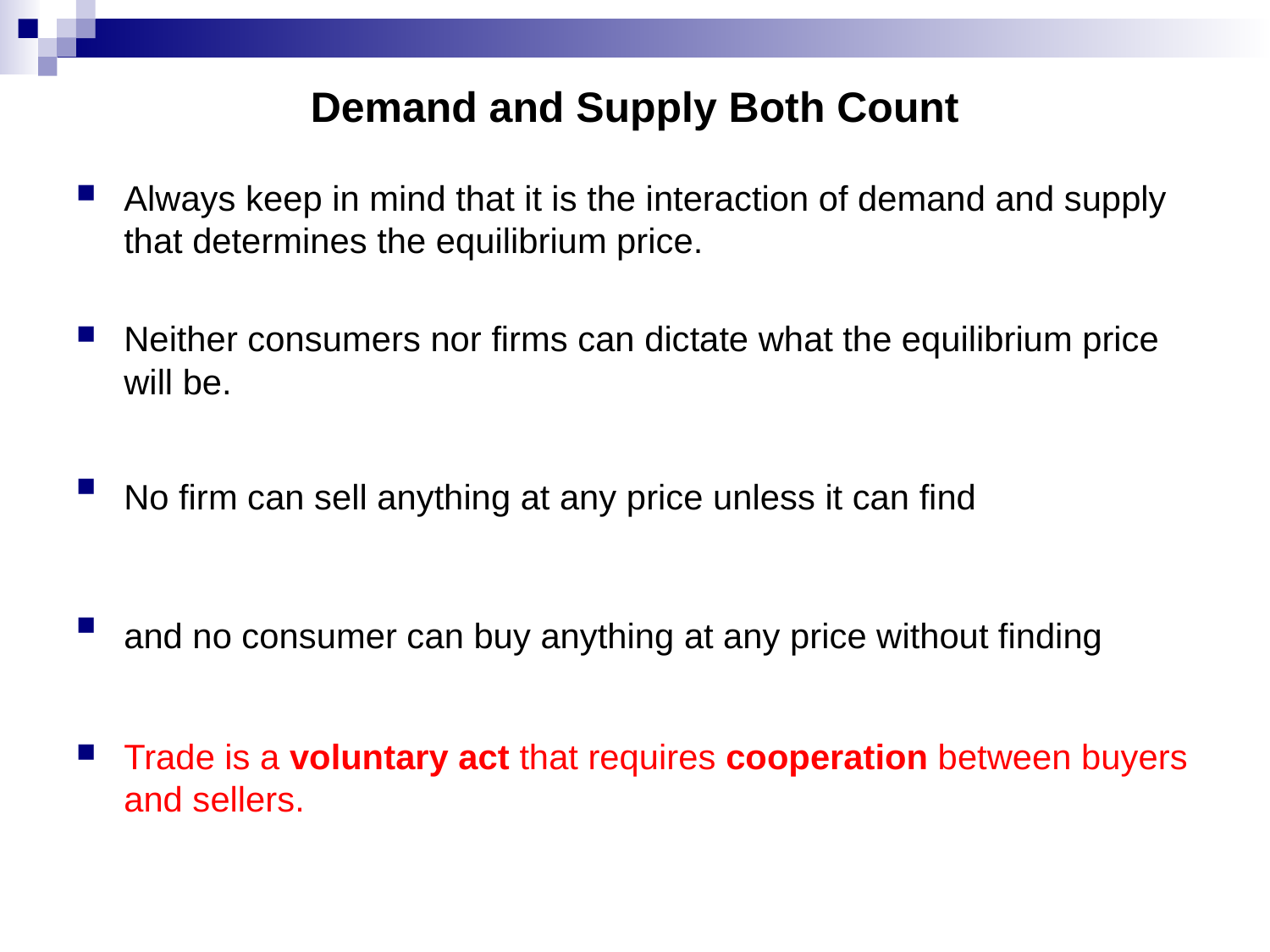

# Demand and Supply Both Count
Always keep in mind that it is the interaction of demand and supply that determines the equilibrium price.

Neither consumers nor firms can dictate what the equilibrium price will be.

No firm can sell anything at any price unless it can find

and no consumer can buy anything at any price without finding

Trade is a voluntary act that requires cooperation between buyers and sellers.